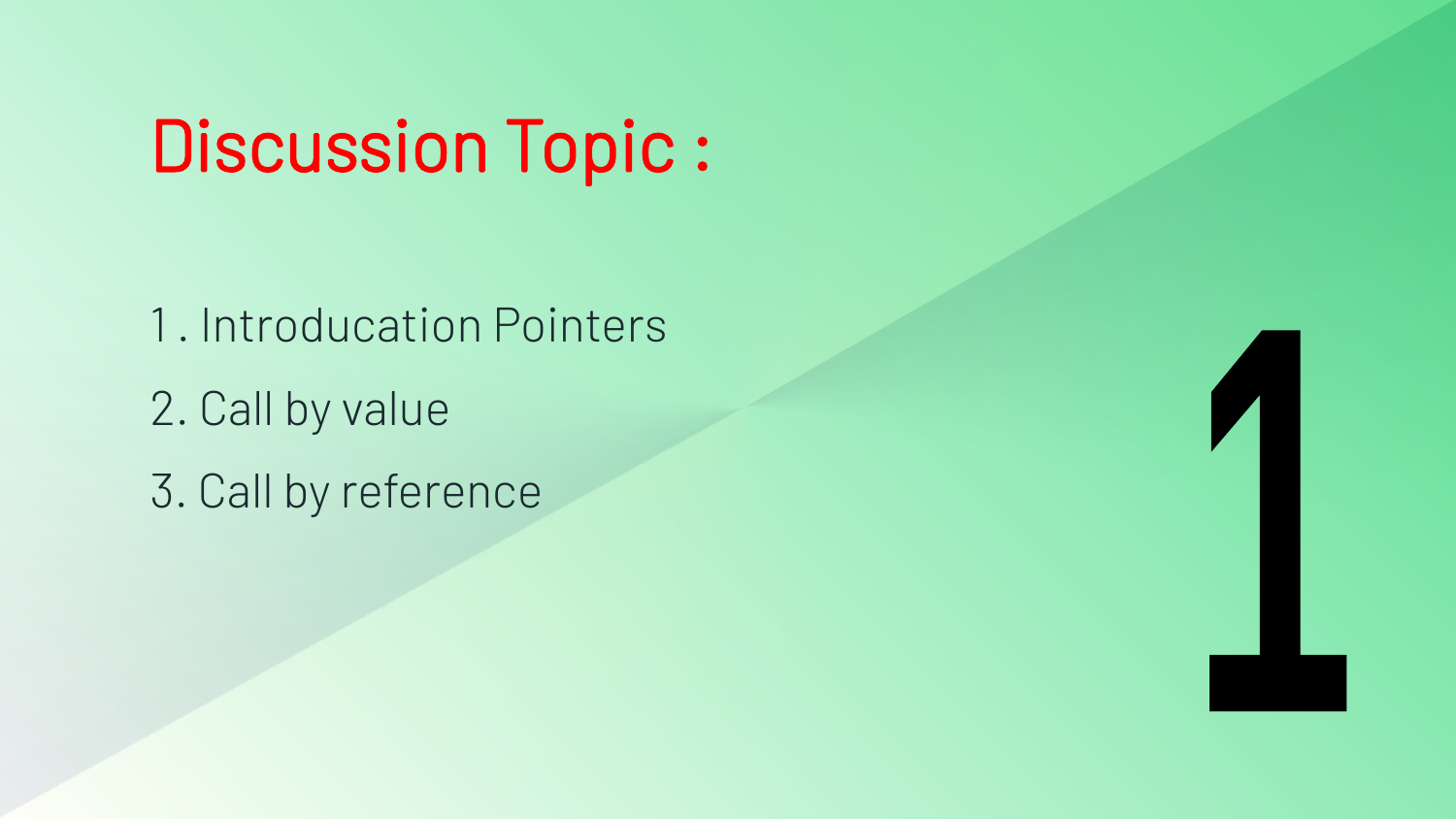

Discussion Topic :

1 . Introducation Pointers
2. Call by value
3. Call by reference
#
1